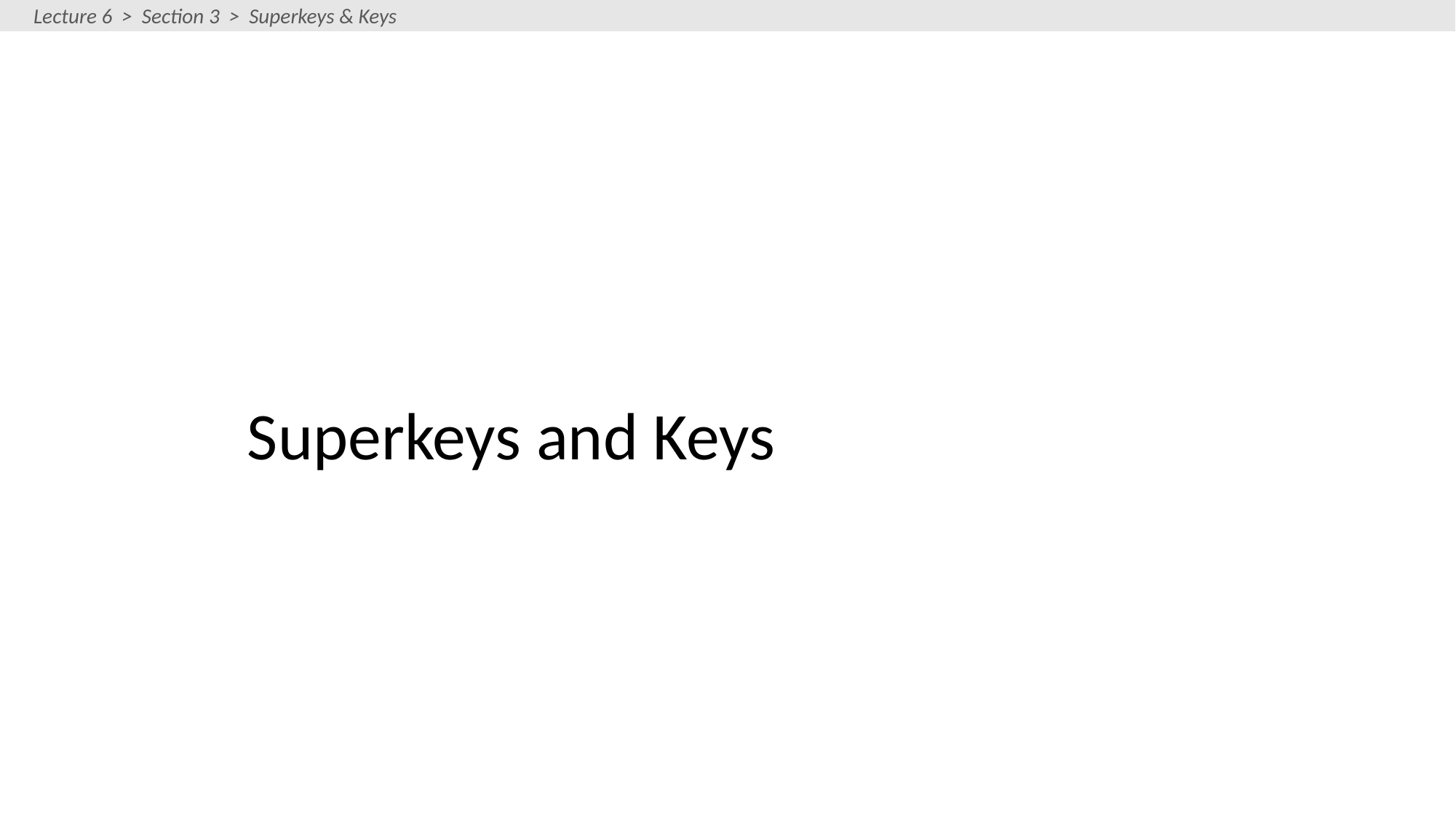

Lecture 6  >  Section 3  >  Superkeys & Keys
# Superkeys and Keys